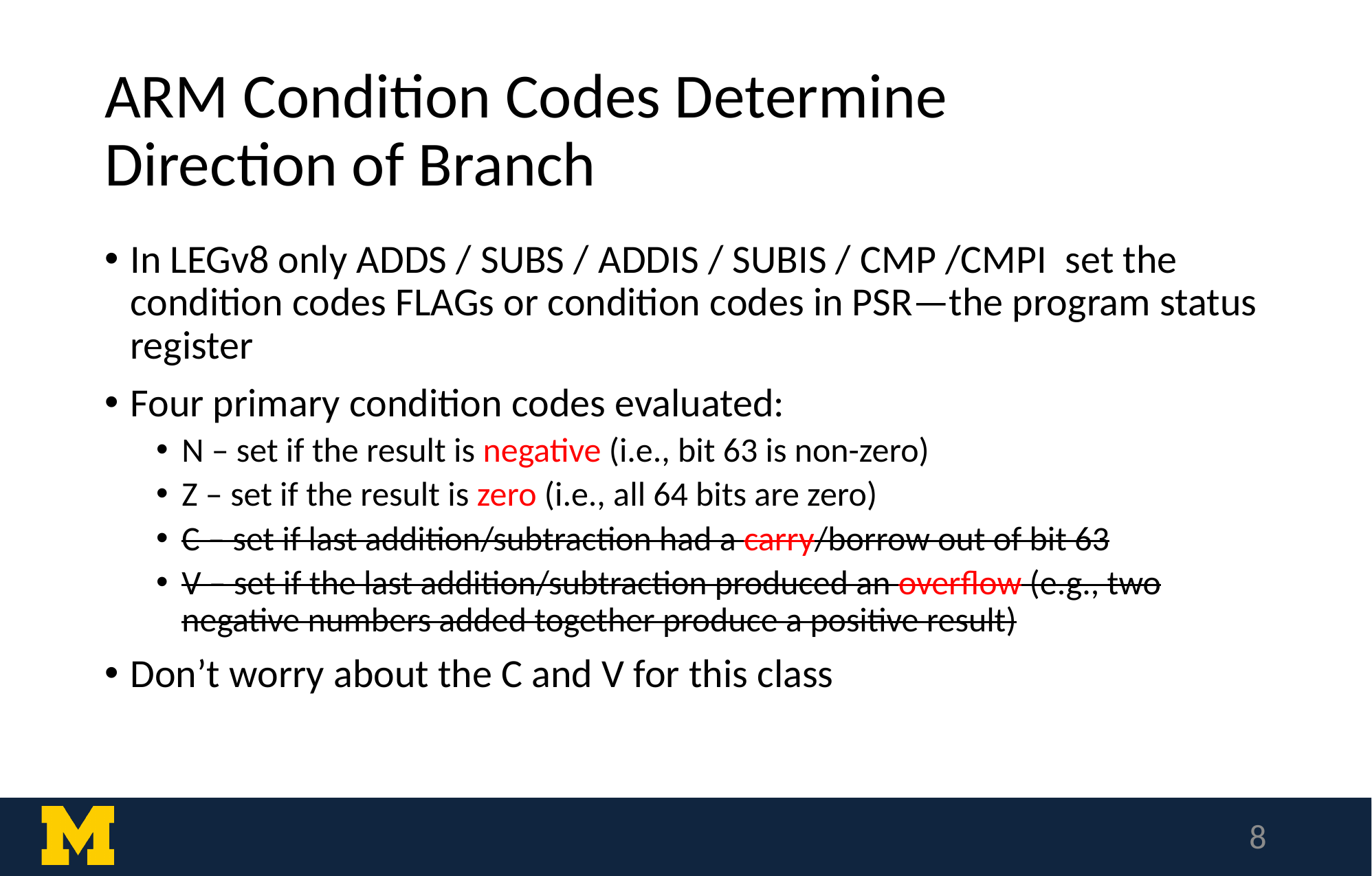

# ARM Condition Codes Determine Direction of Branch
In LEGv8 only ADDS / SUBS / ADDIS / SUBIS / CMP /CMPI  set the condition codes FLAGs or condition codes in PSR—the program status register
Four primary condition codes evaluated:
N – set if the result is negative (i.e., bit 63 is non-zero)
Z – set if the result is zero (i.e., all 64 bits are zero)
C – set if last addition/subtraction had a carry/borrow out of bit 63
V – set if the last addition/subtraction produced an overflow (e.g., two negative numbers added together produce a positive result)
Don’t worry about the C and V for this class

8